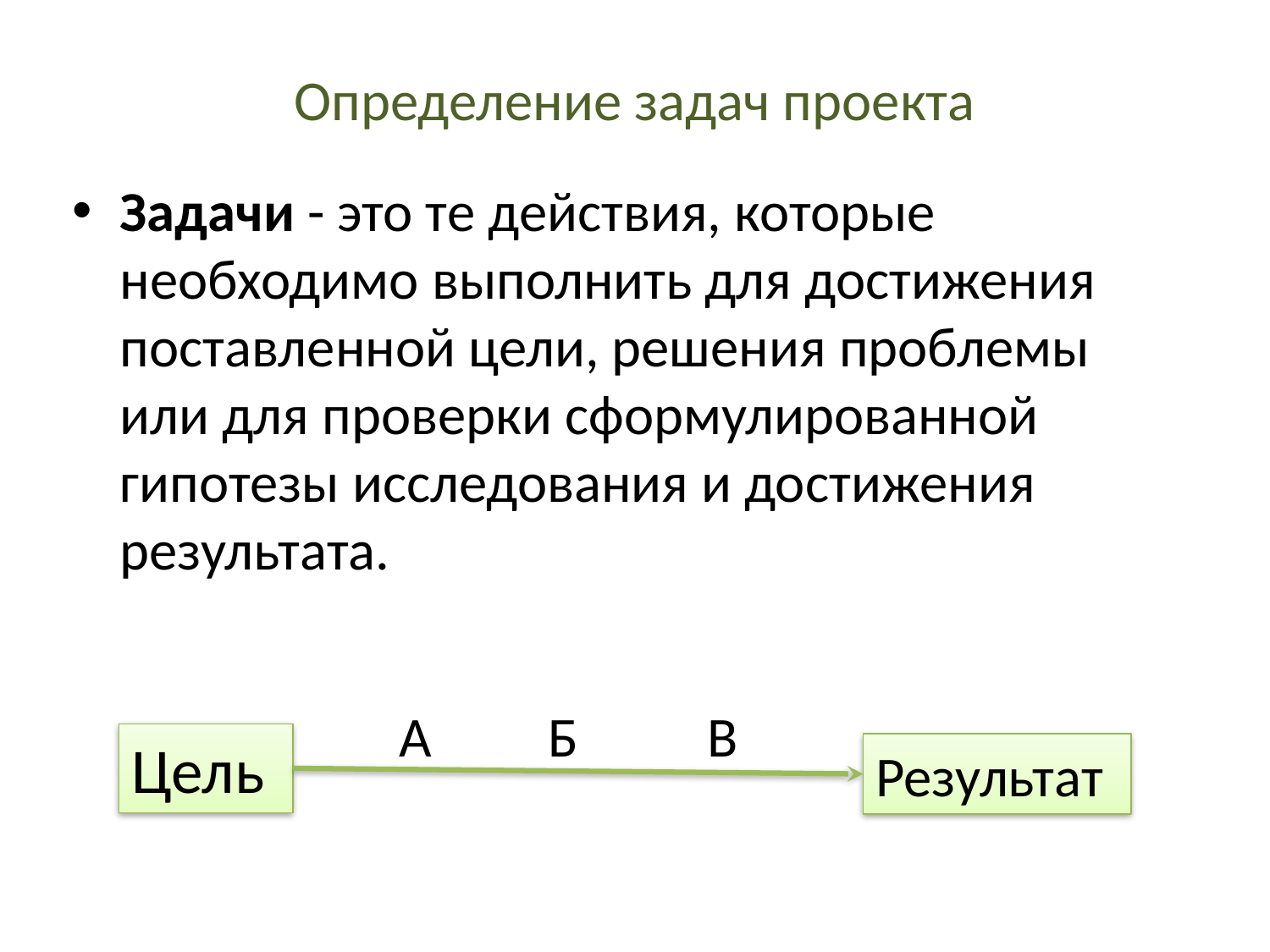

# Определение задач проекта
Задачи - это те действия, которые необходимо выполнить для достижения поставленной цели, решения проблемы или для проверки сформулированной гипотезы исследования и достижения результата.
А
Б
В
Цель
Результат